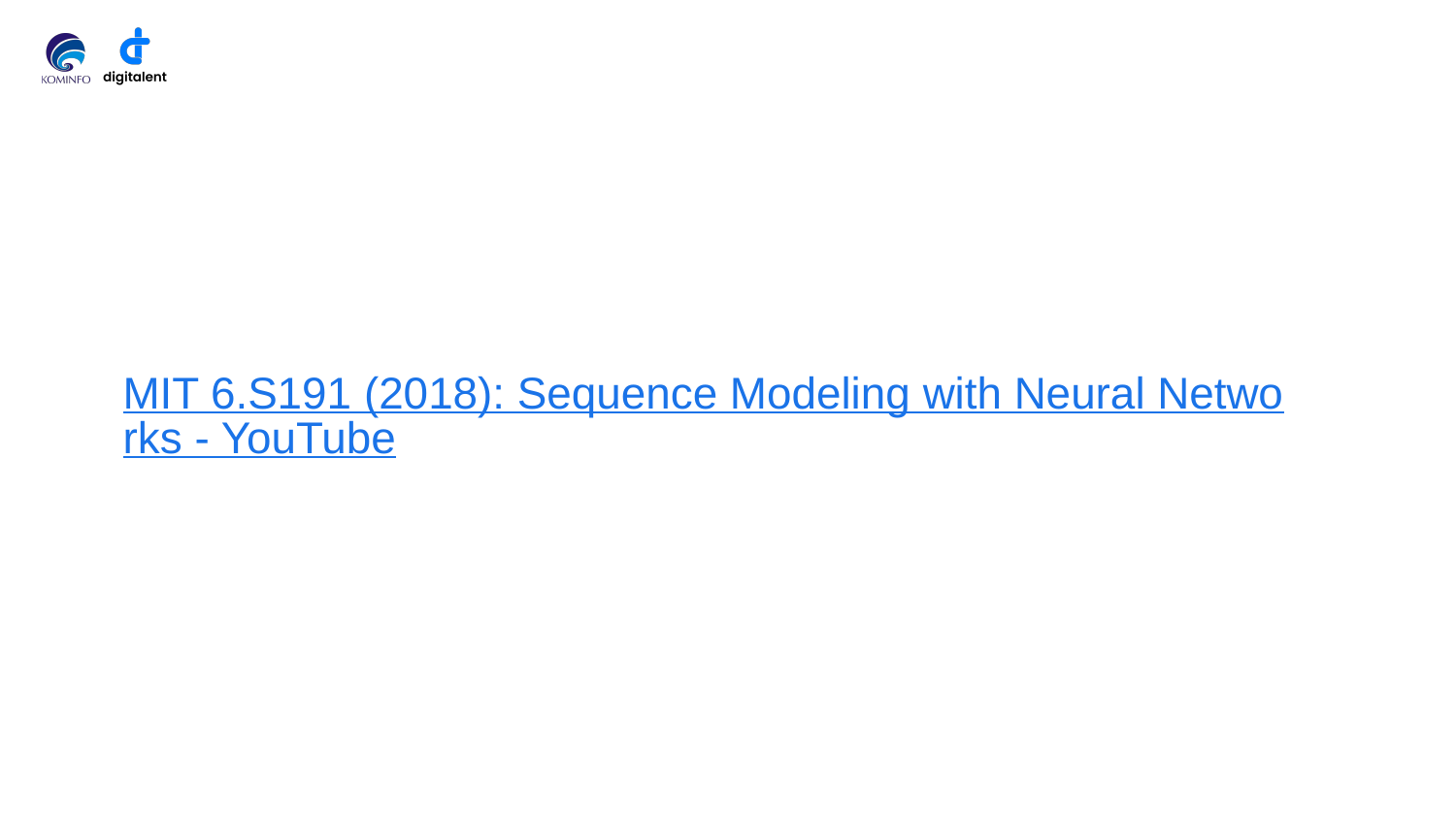

# MIT 6.S191 (2018): Sequence Modeling with Neural Networks - YouTube